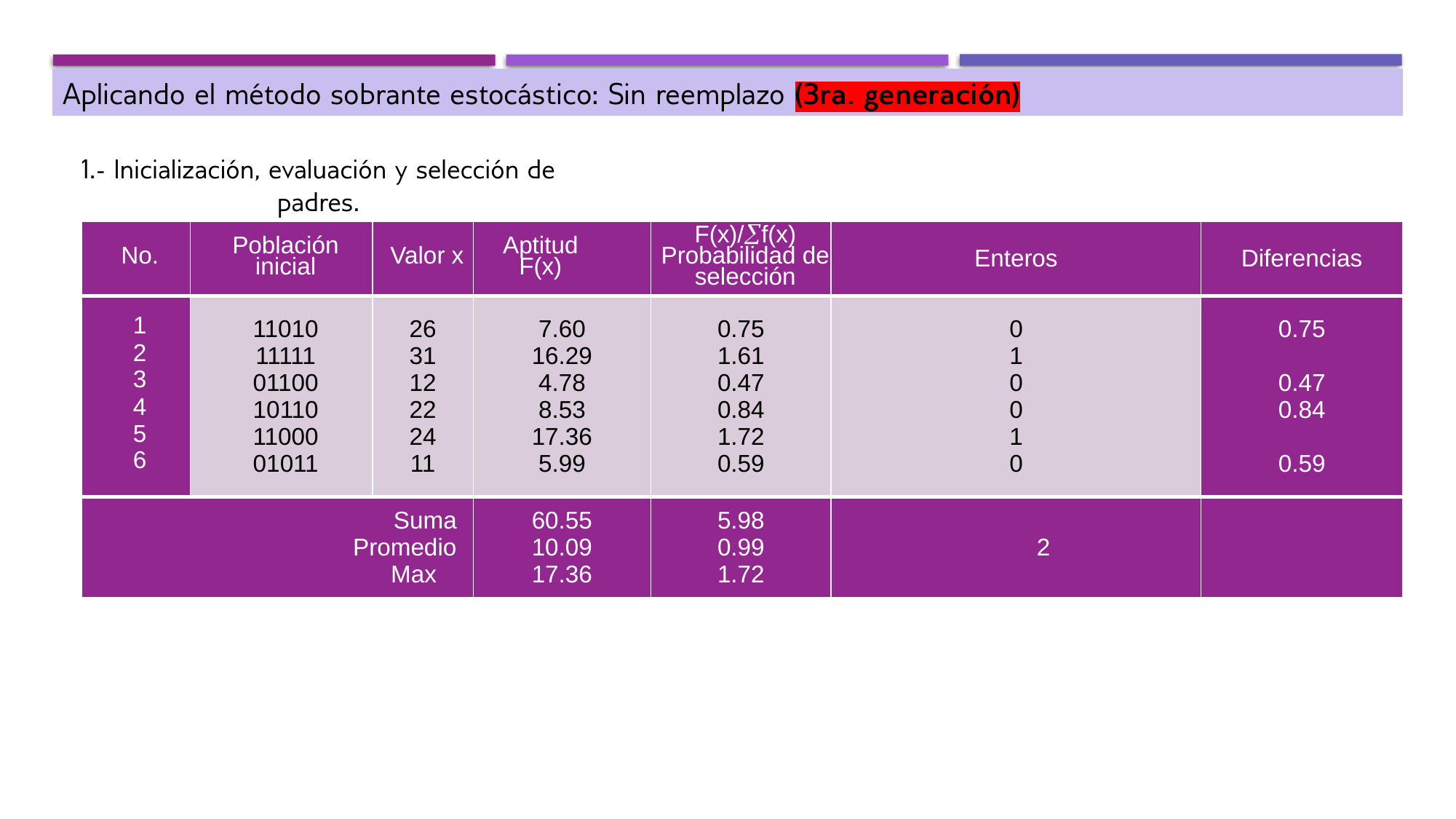

Aplicando el método sobrante estocástico: Sin reemplazo (3ra. generación)
1.- Inicialización, evaluación y selección de padres.
| No. | Población inicial | Valor x | Aptitud F(x) | F(x)/∑f(x) Probabilidad de selección | Enteros | Diferencias |
| --- | --- | --- | --- | --- | --- | --- |
| 1 2 3 4 5 6 | 11010 11111 01100 10110 11000 01011 | 26 31 12 22 24 11 | 7.60 16.29 4.78 8.53 17.36 5.99 | 0.75 1.61 0.47 0.84 1.72 0.59 | 0 1 0 0 1 0 | 0.75 0.47 0.84 0.59 |
| Suma Promedio Max |  |  | 60.55 10.09 17.36 | 5.98 0.99 1.72 | 2 |  |